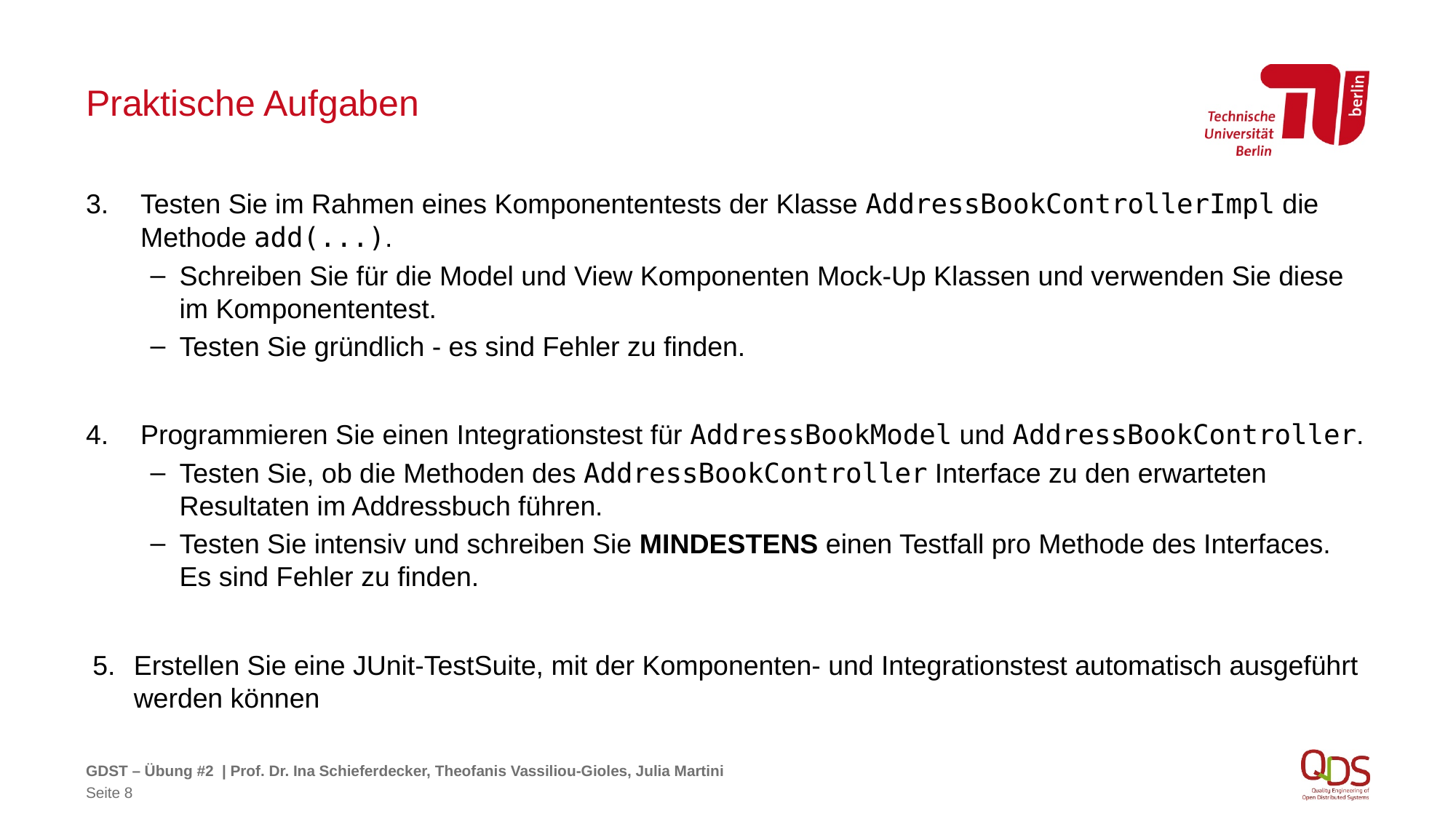

# Praktische Aufgaben
Testen Sie im Rahmen eines Komponententests der Klasse AddressBookControllerImpl die Methode add(...).
Schreiben Sie für die Model und View Komponenten Mock-Up Klassen und verwenden Sie diese im Komponententest.
Testen Sie gründlich - es sind Fehler zu finden.

Programmieren Sie einen Integrationstest für AddressBookModel und AddressBookController.
Testen Sie, ob die Methoden des AddressBookController Interface zu den erwarteten Resultaten im Addressbuch führen.
Testen Sie intensiv und schreiben Sie MINDESTENS einen Testfall pro Methode des Interfaces. Es sind Fehler zu finden.

Erstellen Sie eine JUnit-TestSuite, mit der Komponenten- und Integrationstest automatisch ausgeführt werden können

GDST – Übung #2  | Prof. Dr. Ina Schieferdecker, Theofanis Vassiliou-Gioles, Julia Martini
Seite 8